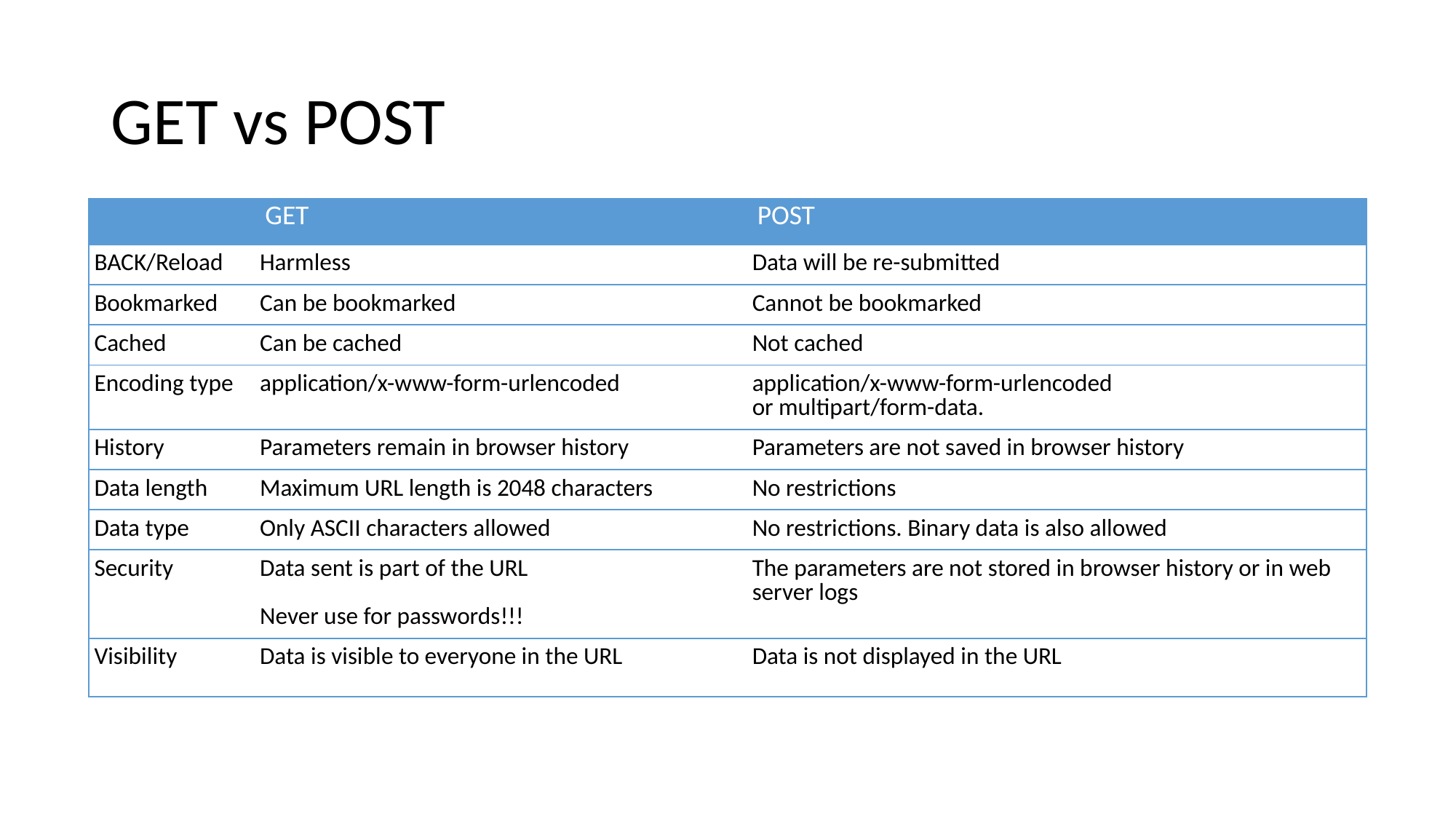

# GET vs POST
|  | GET | POST |
| --- | --- | --- |
| BACK/Reload | Harmless | Data will be re-submitted |
| Bookmarked | Can be bookmarked | Cannot be bookmarked |
| Cached | Can be cached | Not cached |
| Encoding type | application/x-www-form-urlencoded | application/x-www-form-urlencoded or multipart/form-data. |
| History | Parameters remain in browser history | Parameters are not saved in browser history |
| Data length | Maximum URL length is 2048 characters | No restrictions |
| Data type | Only ASCII characters allowed | No restrictions. Binary data is also allowed |
| Security | Data sent is part of the URL Never use for passwords!!! | The parameters are not stored in browser history or in web server logs |
| Visibility | Data is visible to everyone in the URL | Data is not displayed in the URL |